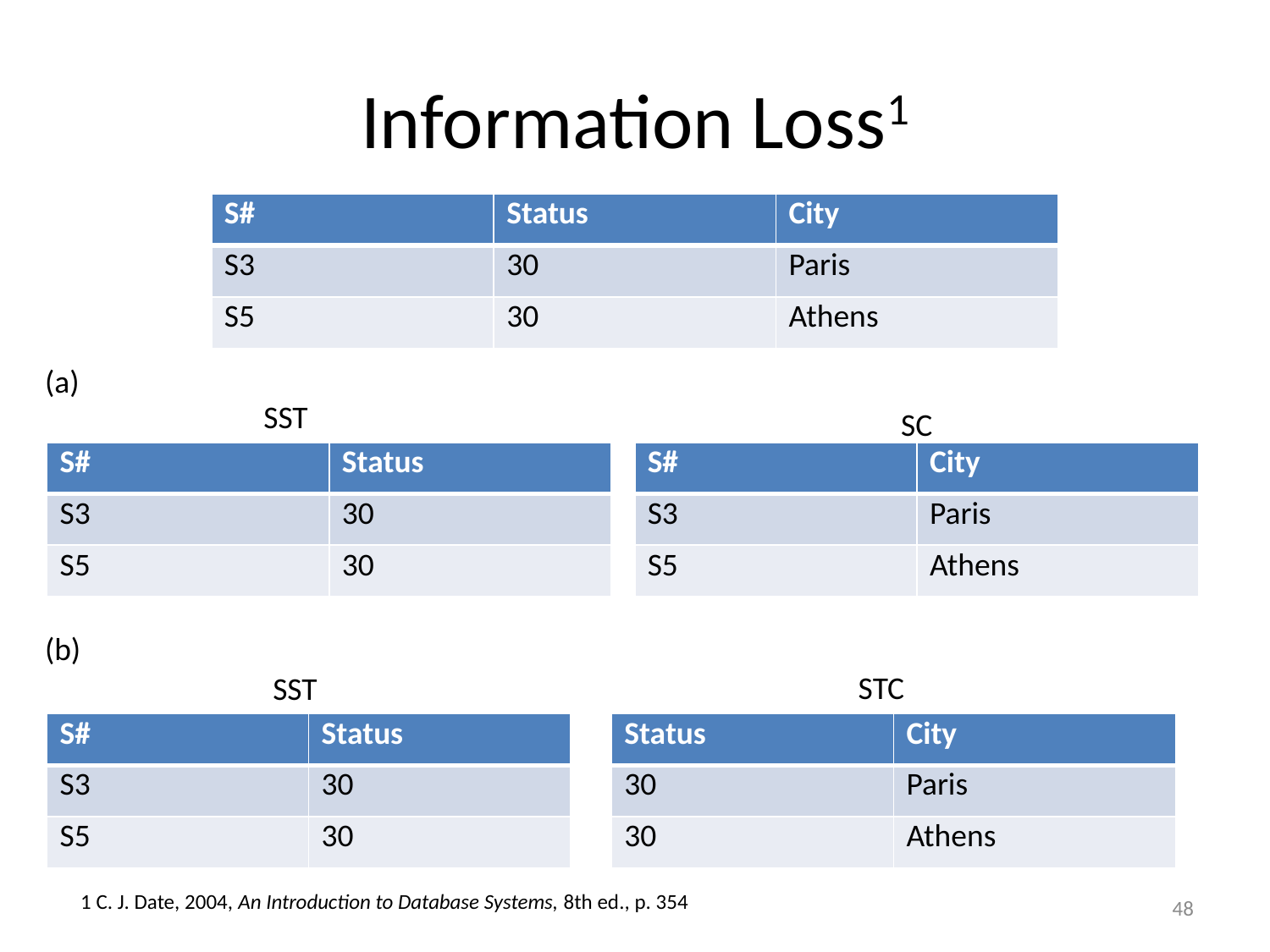

# Information Loss1
| S# | Status | City |
| --- | --- | --- |
| S3 | 30 | Paris |
| S5 | 30 | Athens |
(a)
SST
SC
| S# | Status |
| --- | --- |
| S3 | 30 |
| S5 | 30 |
| S# | City |
| --- | --- |
| S3 | Paris |
| S5 | Athens |
(b)
STC
SST
| S# | Status |
| --- | --- |
| S3 | 30 |
| S5 | 30 |
| Status | City |
| --- | --- |
| 30 | Paris |
| 30 | Athens |
1 C. J. Date, 2004, An Introduction to Database Systems, 8th ed., p. 354
48